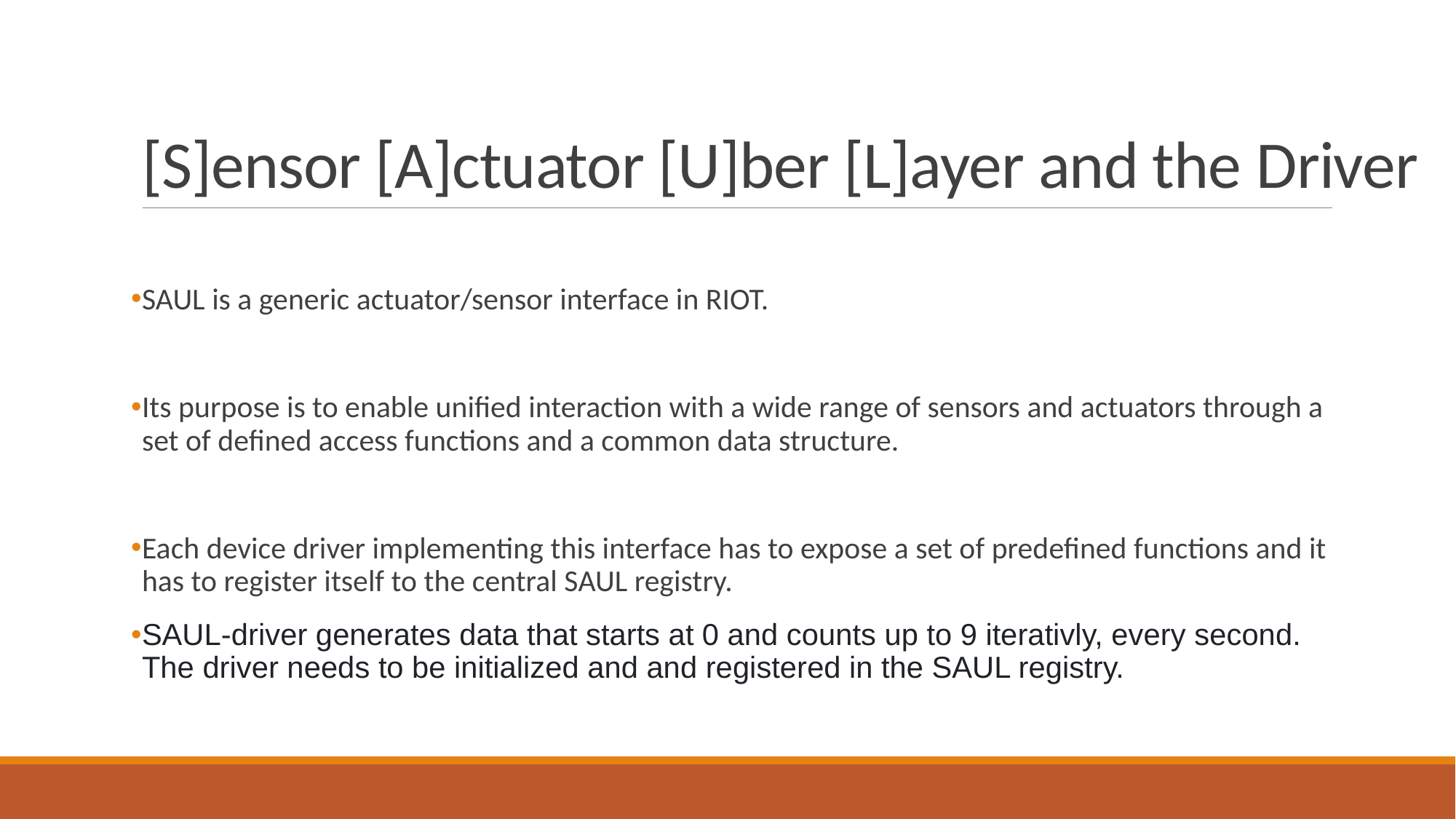

# [S]ensor [A]ctuator [U]ber [L]ayer and the Driver

SAUL is a generic actuator/sensor interface in RIOT.

Its purpose is to enable unified interaction with a wide range of sensors and actuators through a set of defined access functions and a common data structure.

Each device driver implementing this interface has to expose a set of predefined functions and it has to register itself to the central SAUL registry.
SAUL-driver generates data that starts at 0 and counts up to 9 iterativly, every second. The driver needs to be initialized and and registered in the SAUL registry.